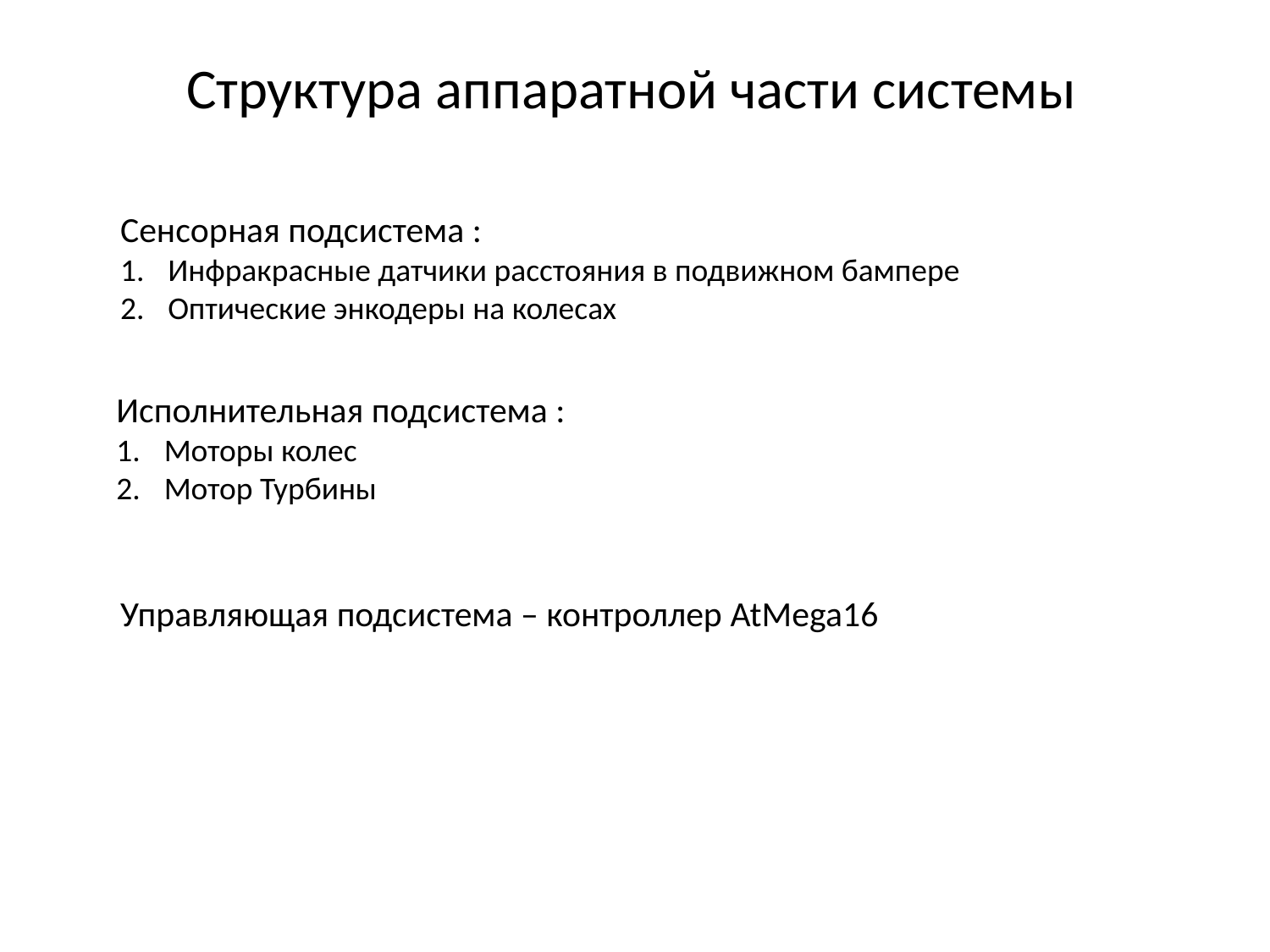

Структура аппаратной части системы
Сенсорная подсистема :
Инфракрасные датчики расстояния в подвижном бампере
Оптические энкодеры на колесах
Исполнительная подсистема :
Моторы колес
Мотор Турбины
Управляющая подсистема – контроллер AtMega16